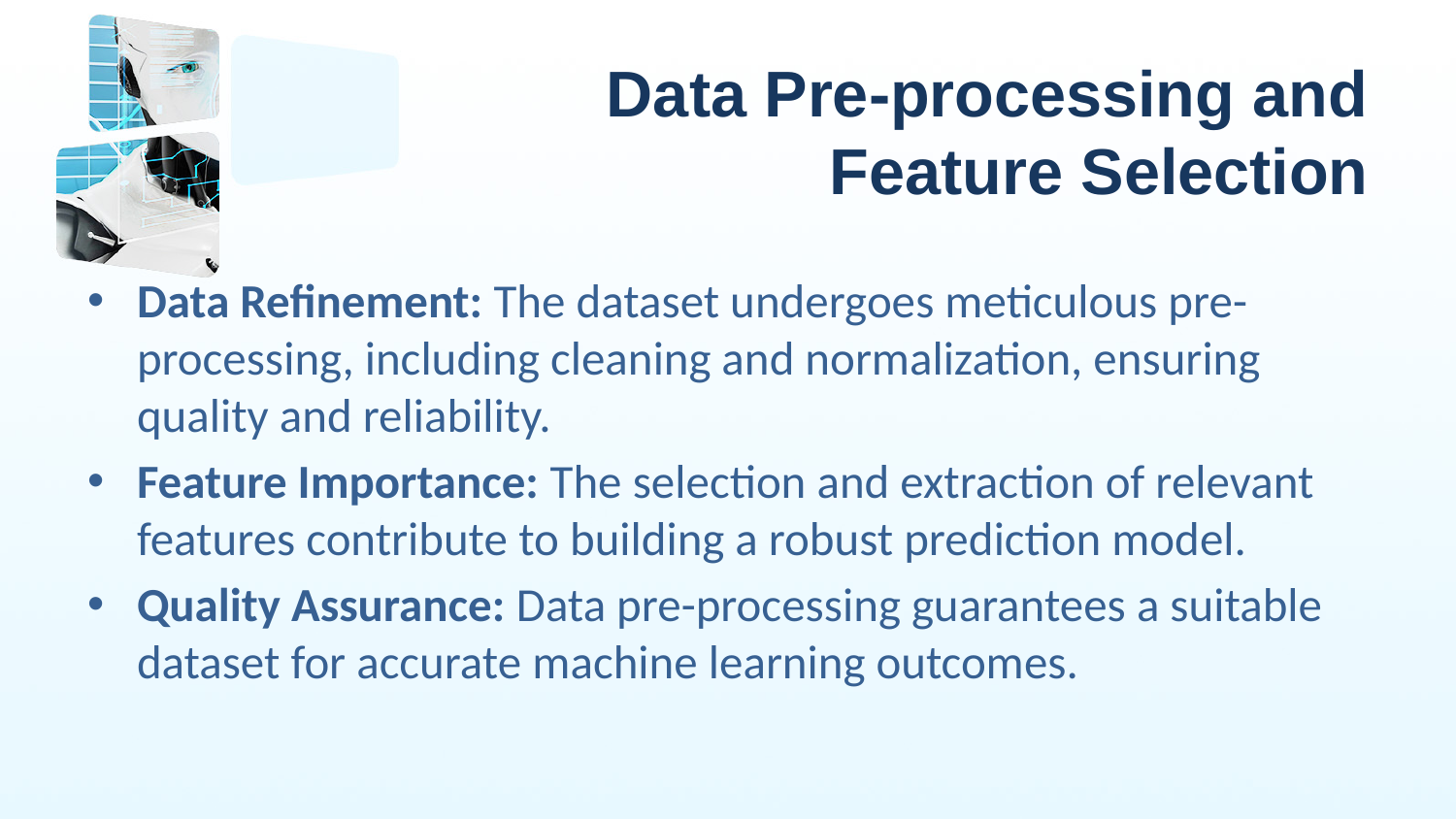

# Data Pre-processing and Feature Selection
Data Refinement: The dataset undergoes meticulous pre-processing, including cleaning and normalization, ensuring quality and reliability.
Feature Importance: The selection and extraction of relevant features contribute to building a robust prediction model.
Quality Assurance: Data pre-processing guarantees a suitable dataset for accurate machine learning outcomes.